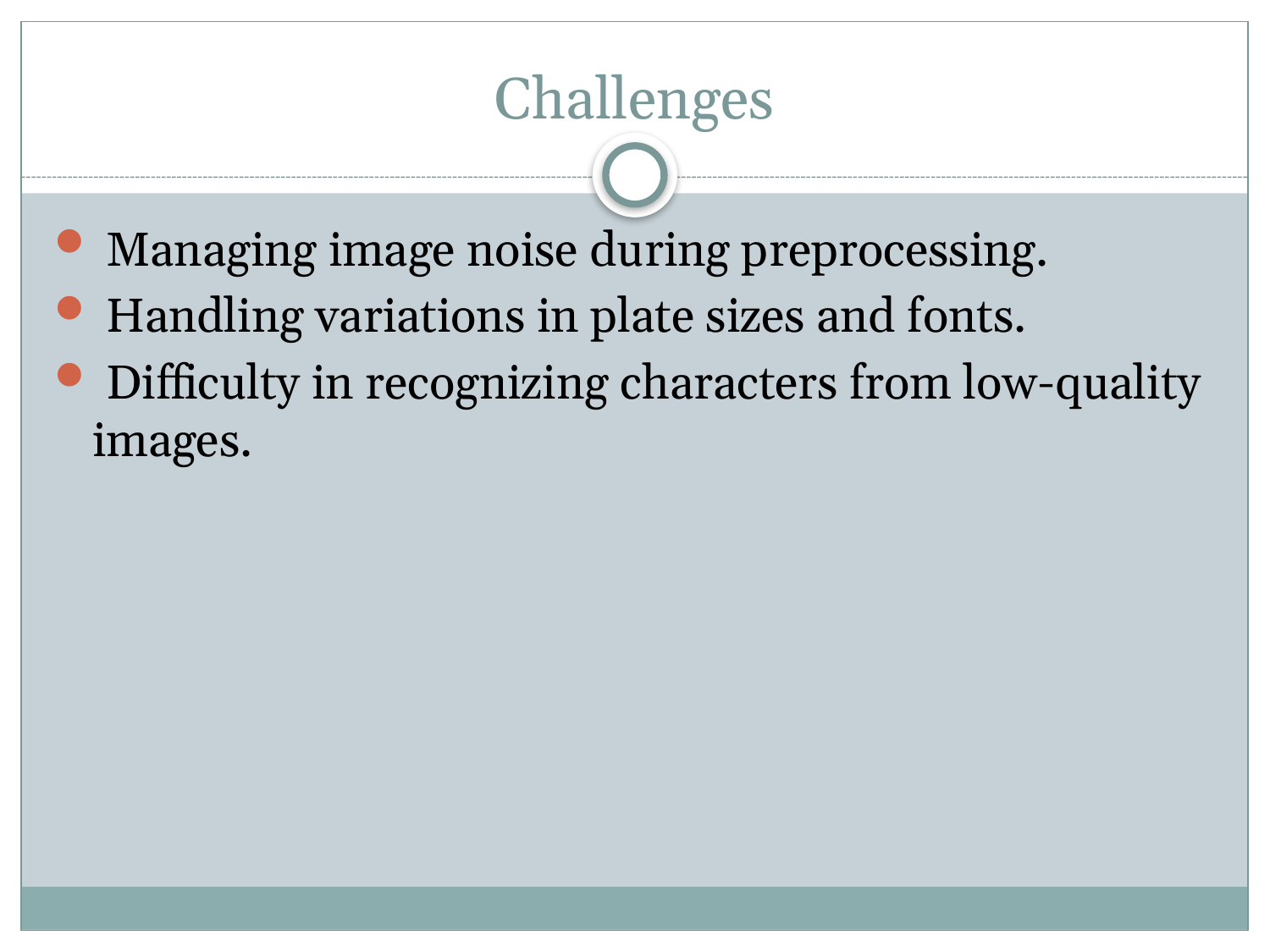

# Challenges
 Managing image noise during preprocessing.
 Handling variations in plate sizes and fonts.
 Difficulty in recognizing characters from low-quality images.